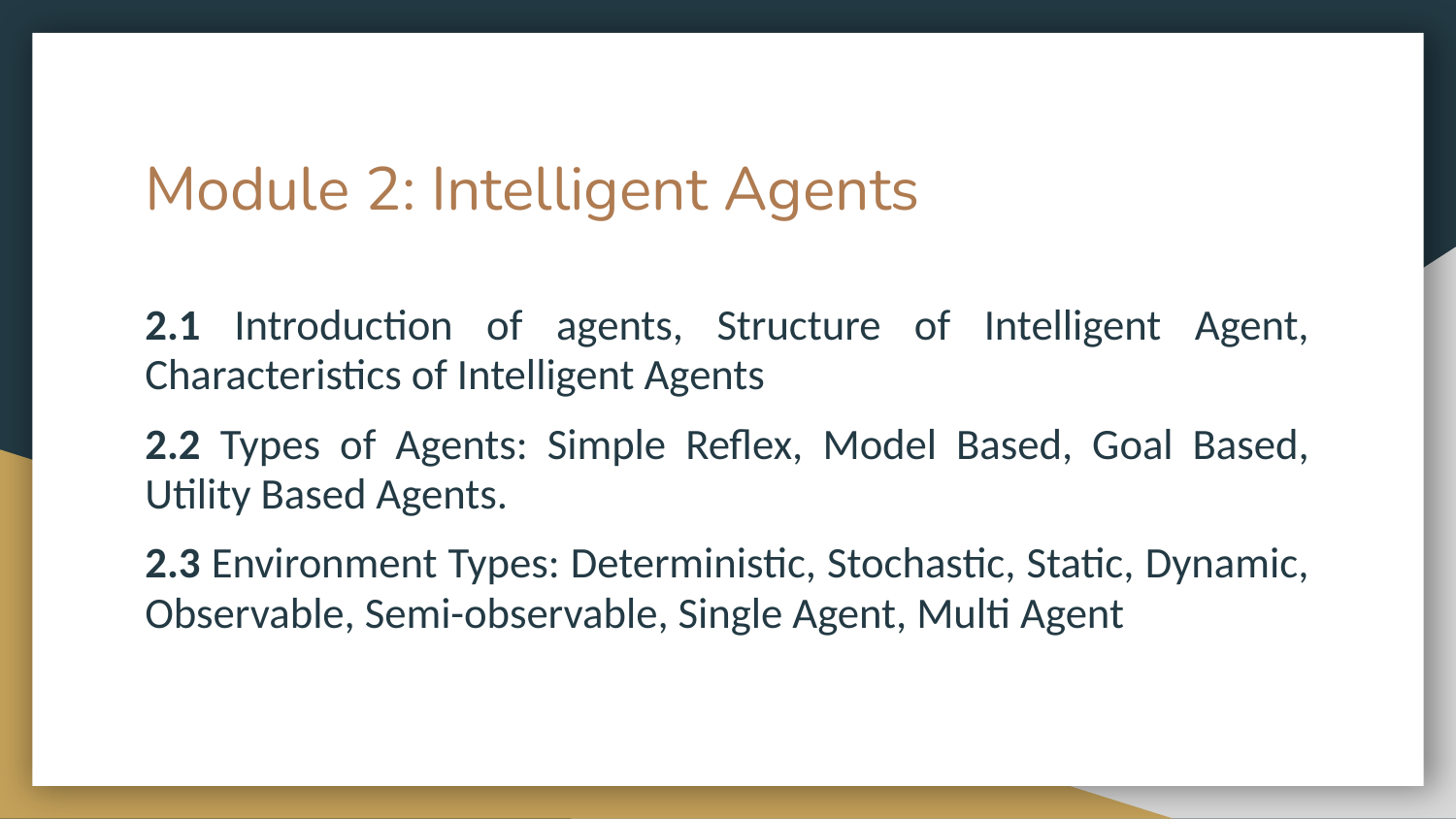

# Module 2: Intelligent Agents
2.1 Introduction of agents, Structure of Intelligent Agent, Characteristics of Intelligent Agents
2.2 Types of Agents: Simple Reflex, Model Based, Goal Based, Utility Based Agents.
2.3 Environment Types: Deterministic, Stochastic, Static, Dynamic, Observable, Semi-observable, Single Agent, Multi Agent